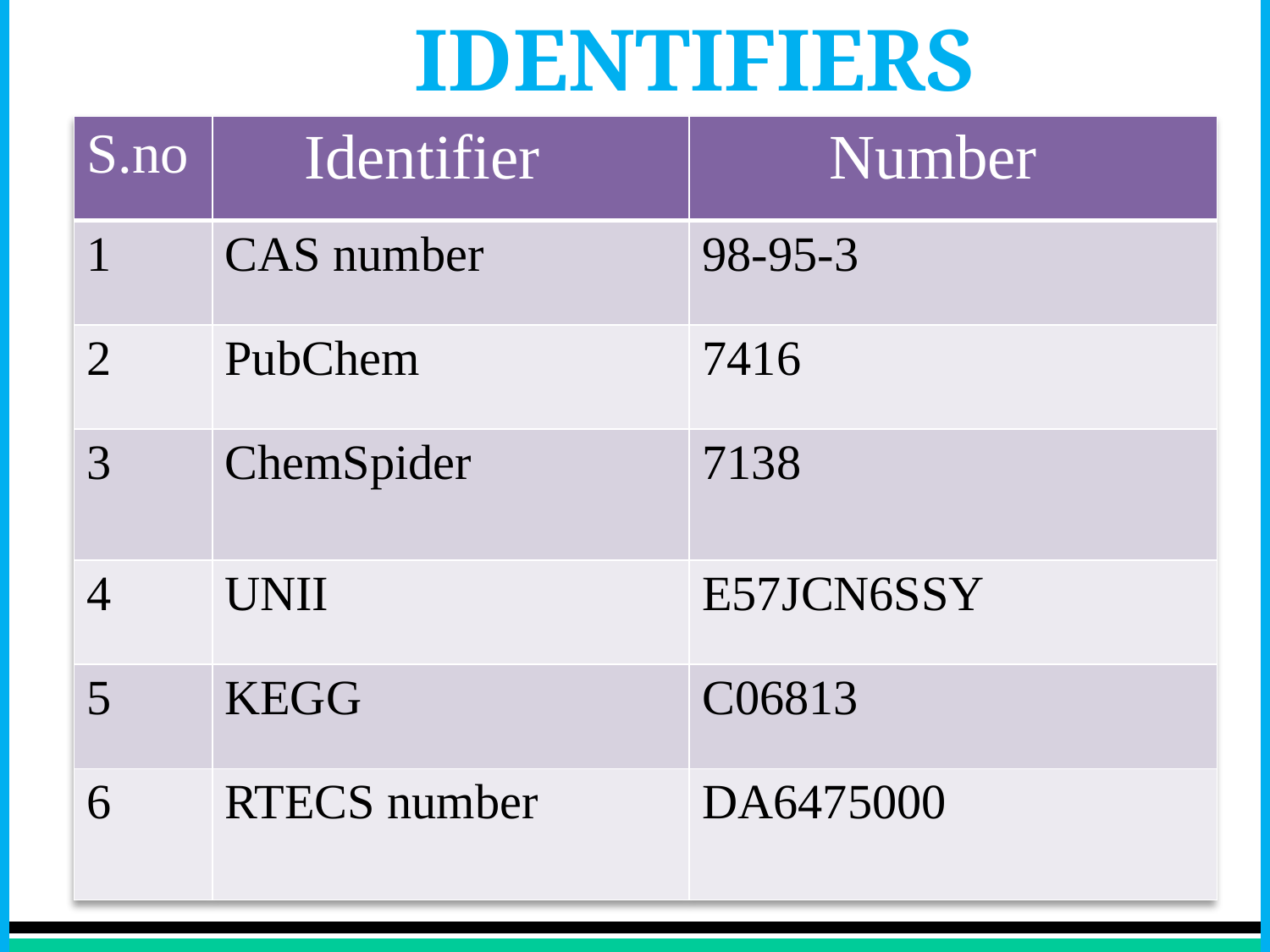

IDENTIFIERS

| S.no | Identifier | Number |
| --- | --- | --- |
| 1 | CAS number | 98-95-3 |
| 2 | PubChem | 7416 |
| 3 | ChemSpider | 7138 |
| 4 | UNII | E57JCN6SSY |
| 5 | KEGG | C06813 |
| 6 | RTECS number | DA6475000 |